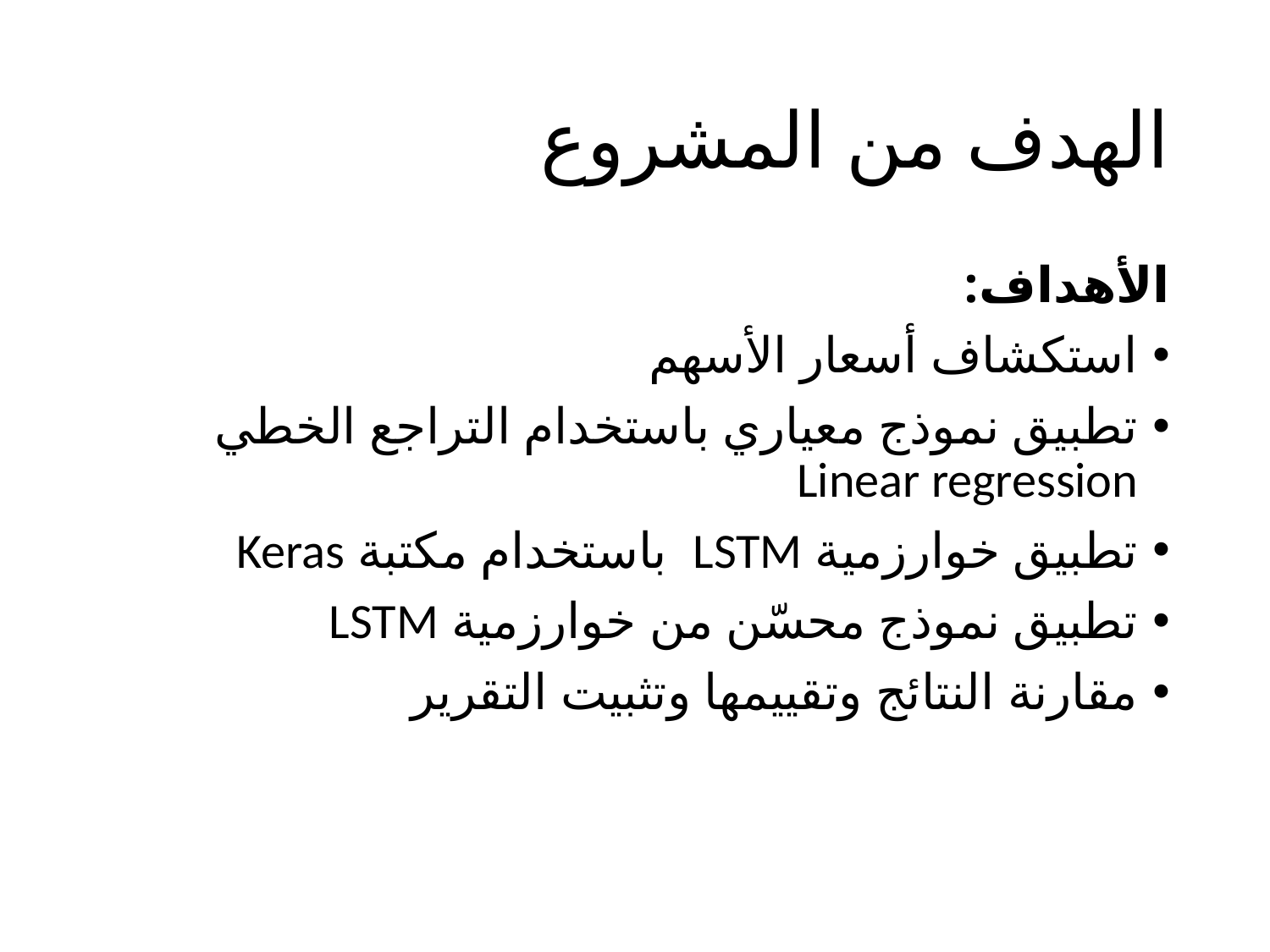

# الهدف من المشروع
الأهداف:
استكشاف أسعار الأسهم
تطبيق نموذج معياري باستخدام التراجع الخطي Linear regression
تطبيق خوارزمية LSTM  باستخدام مكتبة Keras
تطبيق نموذج محسّن من خوارزمية LSTM
مقارنة النتائج وتقييمها وتثبيت التقرير